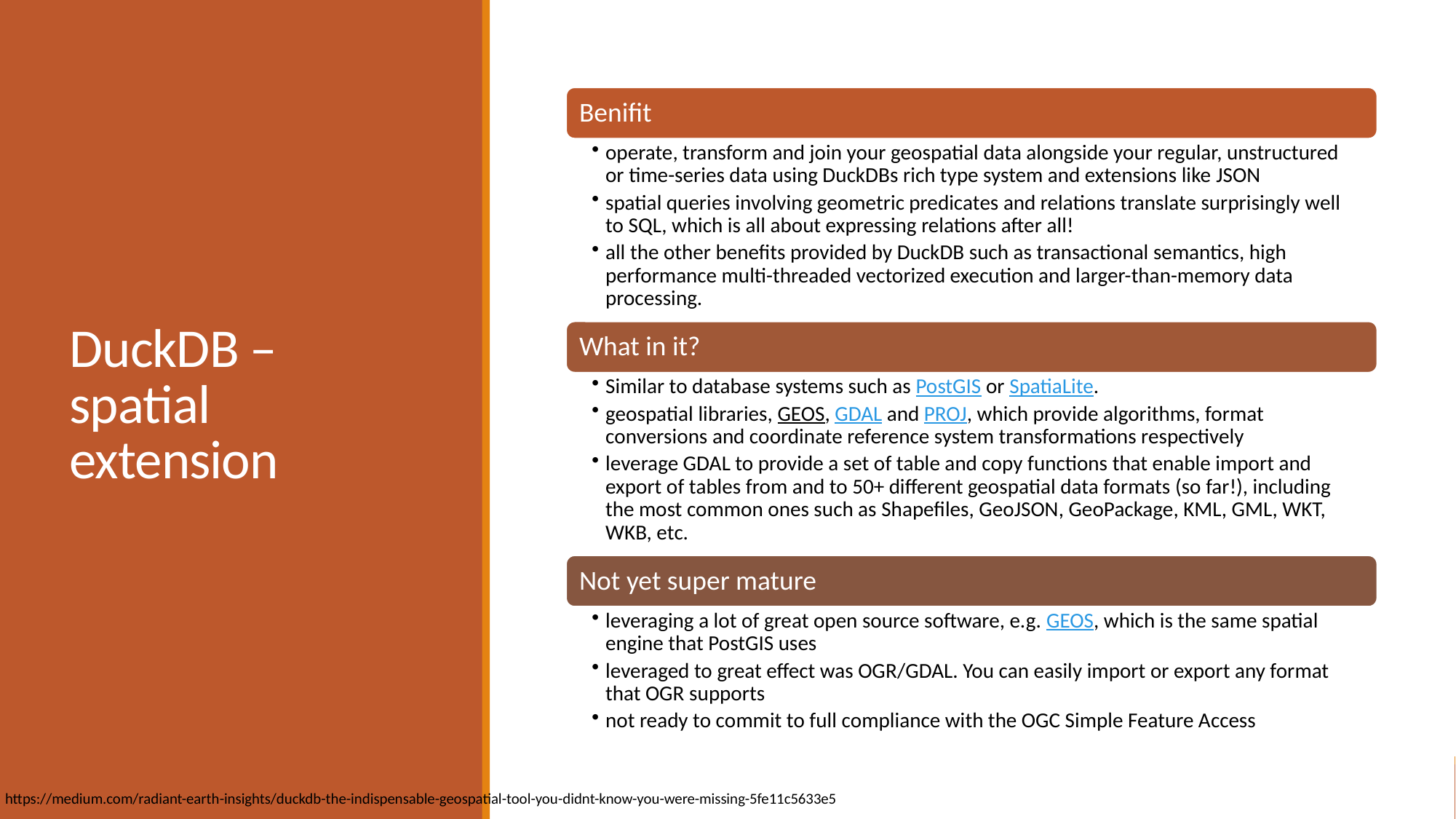

# DuckDB – spatial extension
Benifit
operate, transform and join your geospatial data alongside your regular, unstructured or time-series data using DuckDBs rich type system and extensions like JSON
spatial queries involving geometric predicates and relations translate surprisingly well to SQL, which is all about expressing relations after all!
all the other benefits provided by DuckDB such as transactional semantics, high performance multi-threaded vectorized execution and larger-than-memory data processing.
What in it?
Similar to database systems such as PostGIS or SpatiaLite.
geospatial libraries, GEOS, GDAL and PROJ, which provide algorithms, format conversions and coordinate reference system transformations respectively
leverage GDAL to provide a set of table and copy functions that enable import and export of tables from and to 50+ different geospatial data formats (so far!), including the most common ones such as Shapefiles, GeoJSON, GeoPackage, KML, GML, WKT, WKB, etc.
Not yet super mature
leveraging a lot of great open source software, e.g. GEOS, which is the same spatial engine that PostGIS uses
leveraged to great effect was OGR/GDAL. You can easily import or export any format that OGR supports
not ready to commit to full compliance with the OGC Simple Feature Access
https://medium.com/radiant-earth-insights/duckdb-the-indispensable-geospatial-tool-you-didnt-know-you-were-missing-5fe11c5633e5